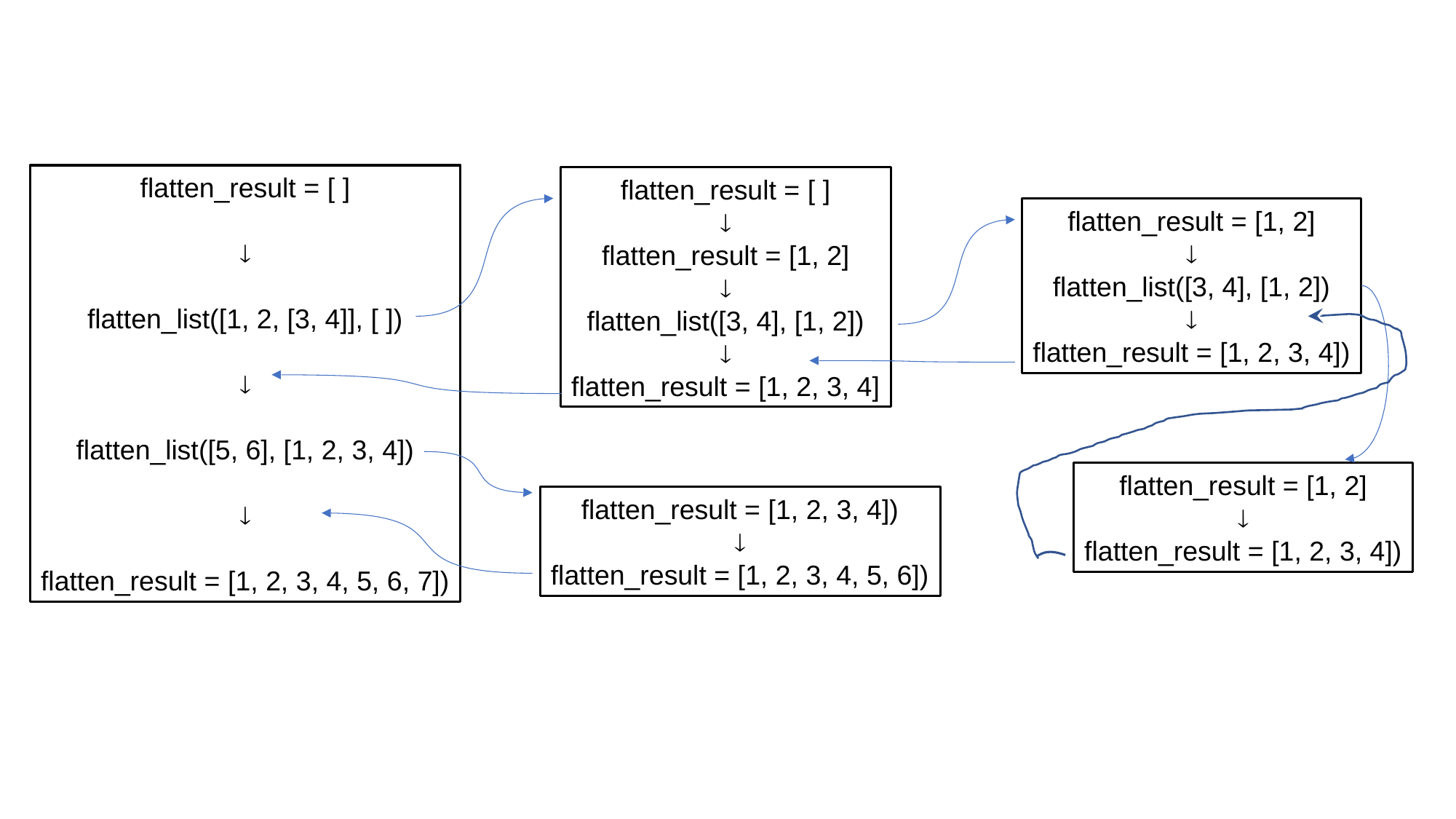

flatten_result = [ ]

↓

flatten_list([1, 2, [3, 4]], [ ])

↓

flatten_list([5, 6], [1, 2, 3, 4])

↓

flatten_result = [1, 2, 3, 4, 5, 6, 7])
flatten_result = [ ]
↓
flatten_result = [1, 2]
↓
flatten_list([3, 4], [1, 2])
↓
flatten_result = [1, 2, 3, 4]
flatten_result = [1, 2]
↓
flatten_list([3, 4], [1, 2])
↓
flatten_result = [1, 2, 3, 4])

flatten_result = [1, 2]
↓
flatten_result = [1, 2, 3, 4])
flatten_result = [1, 2, 3, 4])
↓
flatten_result = [1, 2, 3, 4, 5, 6])